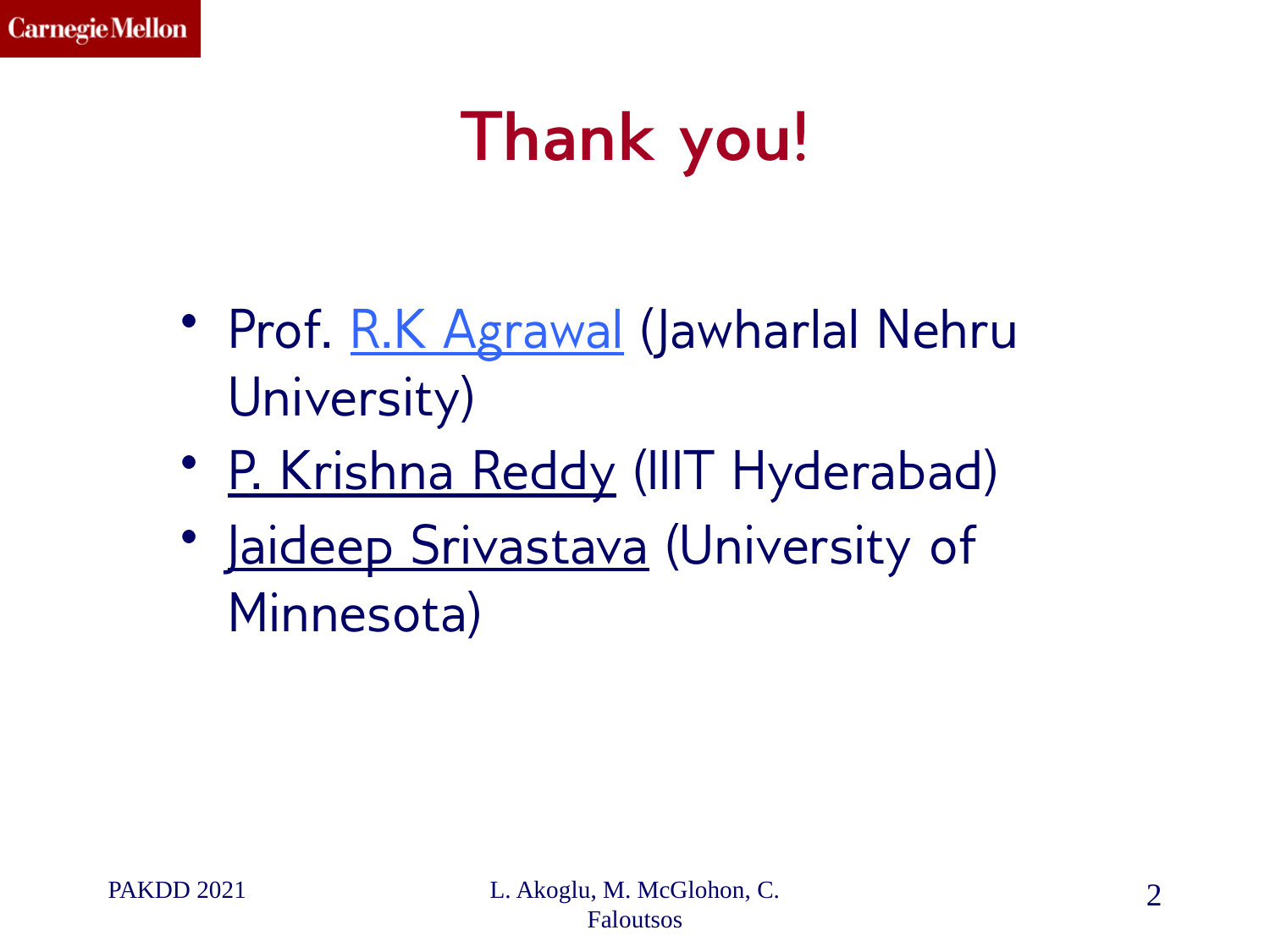

# Thank you!

Prof. R.K Agrawal (Jawharlal Nehru University)
P. Krishna Reddy (IIIT Hyderabad)
Jaideep Srivastava (University of Minnesota)

PAKDD 2021
L. Akoglu, M. McGlohon, C. Faloutsos
2